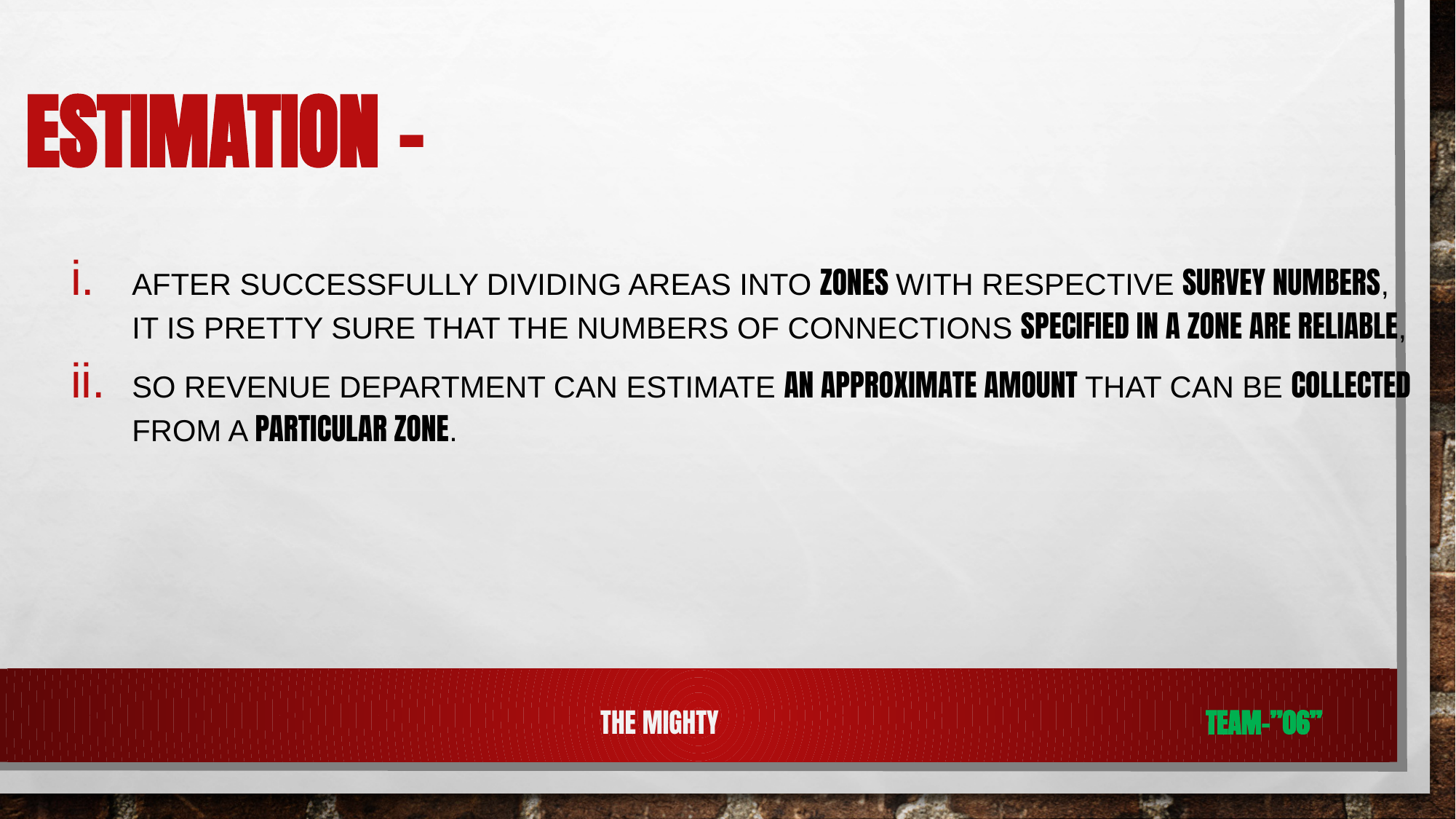

# Estimation -
After successfully dividing areas into zones with respective survey numbers, it is pretty sure that the numbers of connections specified in a zone are reliable,
So revenue department can estimate an approximate amount that can be collected from a particular zone.

THE MIGHTY
TEAM-”06”